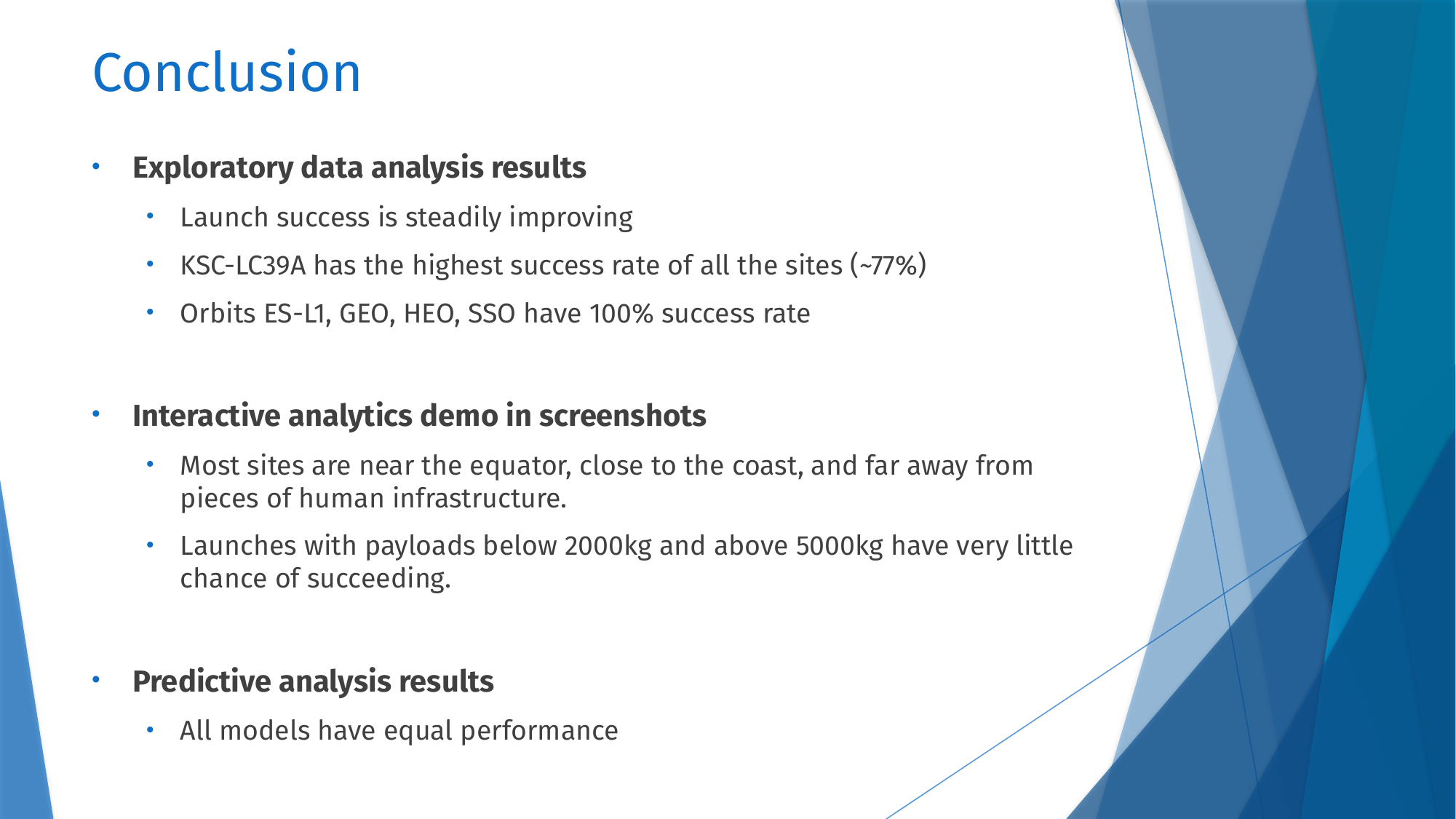

# Conclusion
Exploratory data analysis results
Launch success is steadily improving
KSC-LC39A has the highest success rate of all the sites (~77%)
Orbits ES-L1, GEO, HEO, SSO have 100% success rate

Interactive analytics demo in screenshots
Most sites are near the equator, close to the coast, and far away from pieces of human infrastructure.
Launches with payloads below 2000kg and above 5000kg have very little chance of succeeding.

Predictive analysis results
All models have equal performance